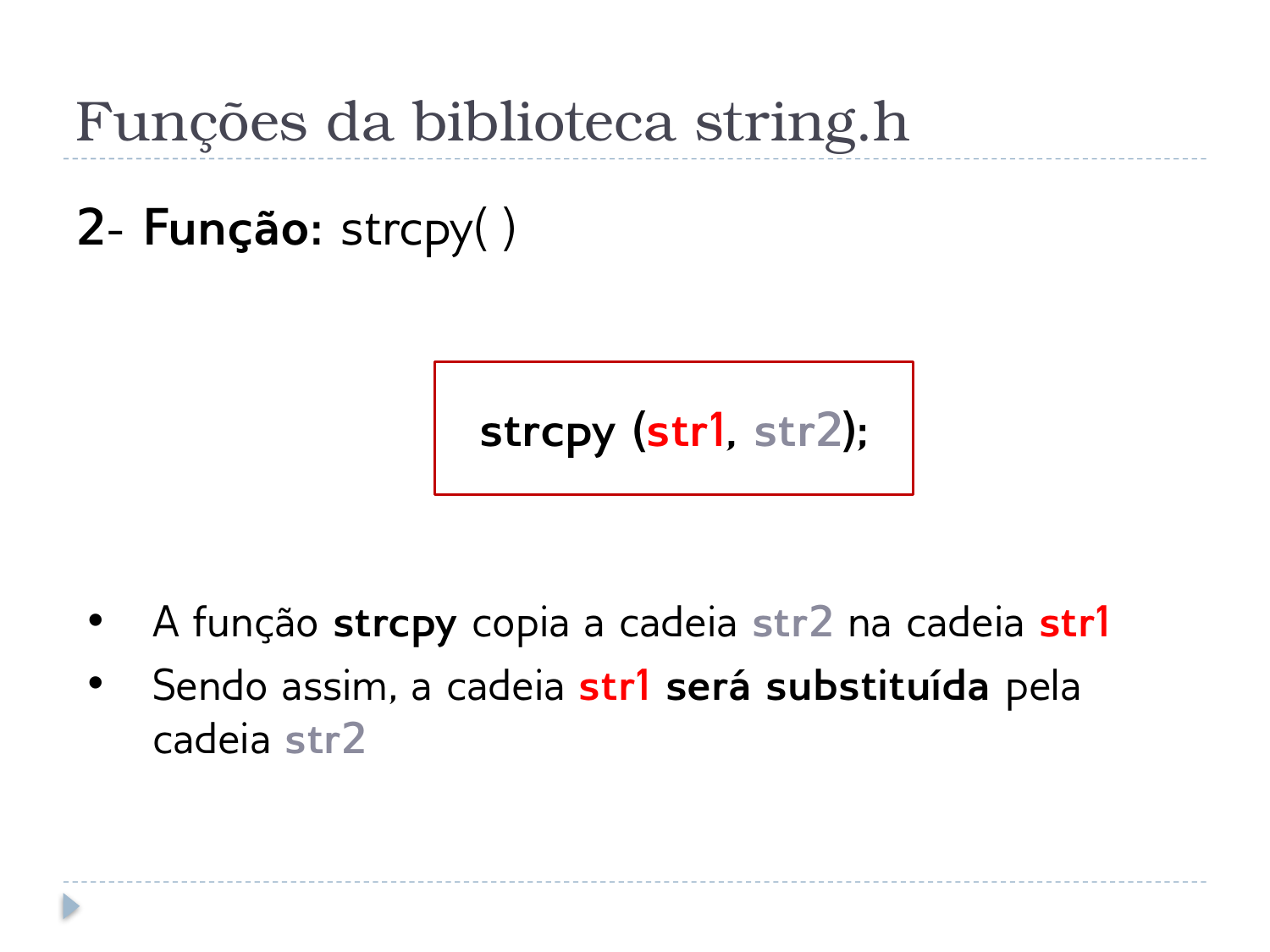

# Funções da biblioteca string.h
2- Função: strcpy( )

strcpy (str1, str2);

A função strcpy copia a cadeia str2 na cadeia str1
Sendo assim, a cadeia str1 será substituída pela cadeia str2